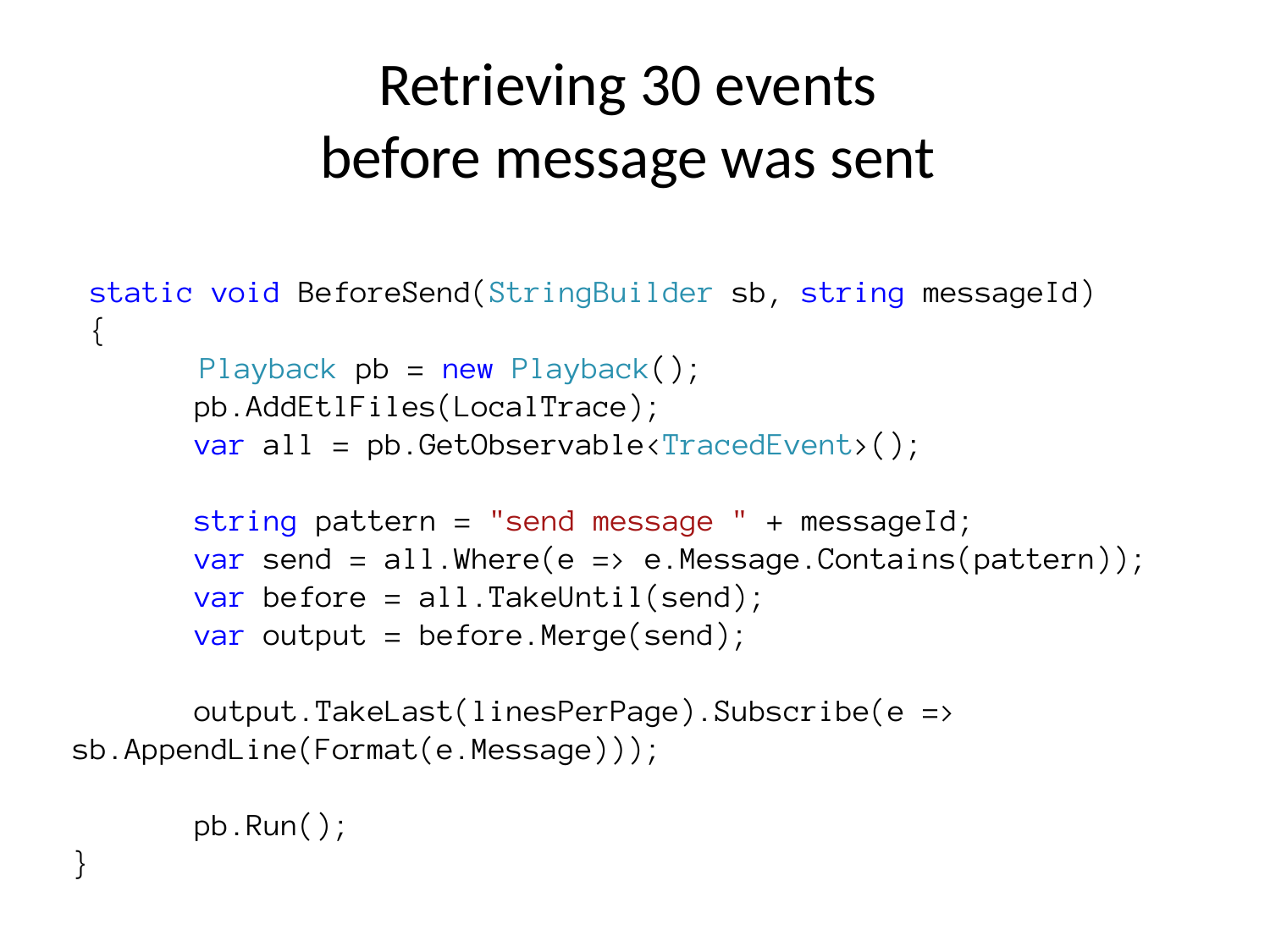

# Retrieving 30 events before message was sent
 static void BeforeSend(StringBuilder sb, string messageId)
 {
 	Playback pb = new Playback();
       pb.AddEtlFiles(LocalTrace);
       var all = pb.GetObservable<TracedEvent>();

       string pattern = "send message " + messageId;
       var send = all.Where(e => e.Message.Contains(pattern));
       var before = all.TakeUntil(send);
       var output = before.Merge(send);

       output.TakeLast(linesPerPage).Subscribe(e => 	sb.AppendLine(Format(e.Message)));

       pb.Run();
}